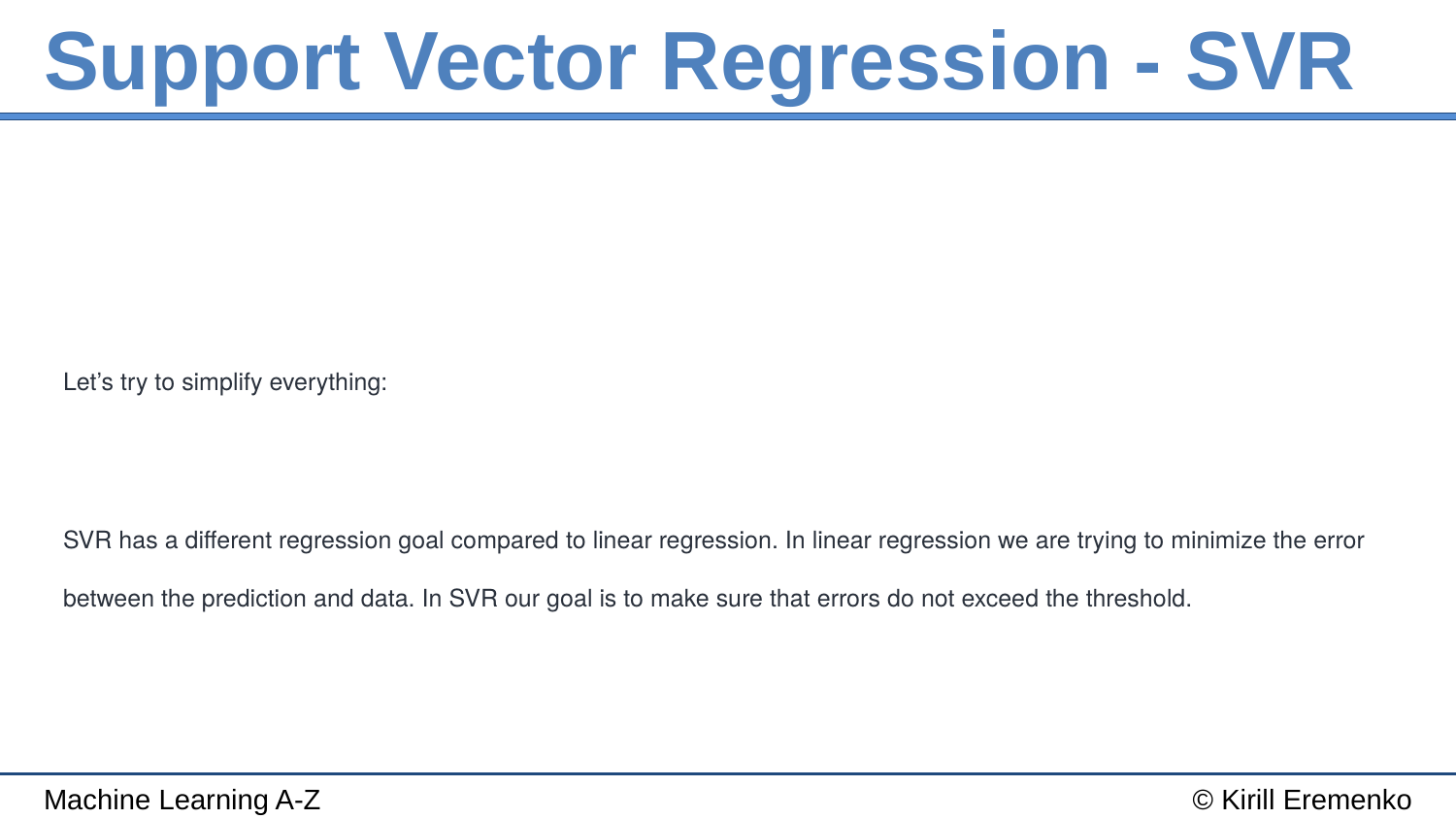

# Support Vector Regression - SVR
Let’s try to simplify everything:

SVR has a different regression goal compared to linear regression. In linear regression we are trying to minimize the error between the prediction and data. In SVR our goal is to make sure that errors do not exceed the threshold.